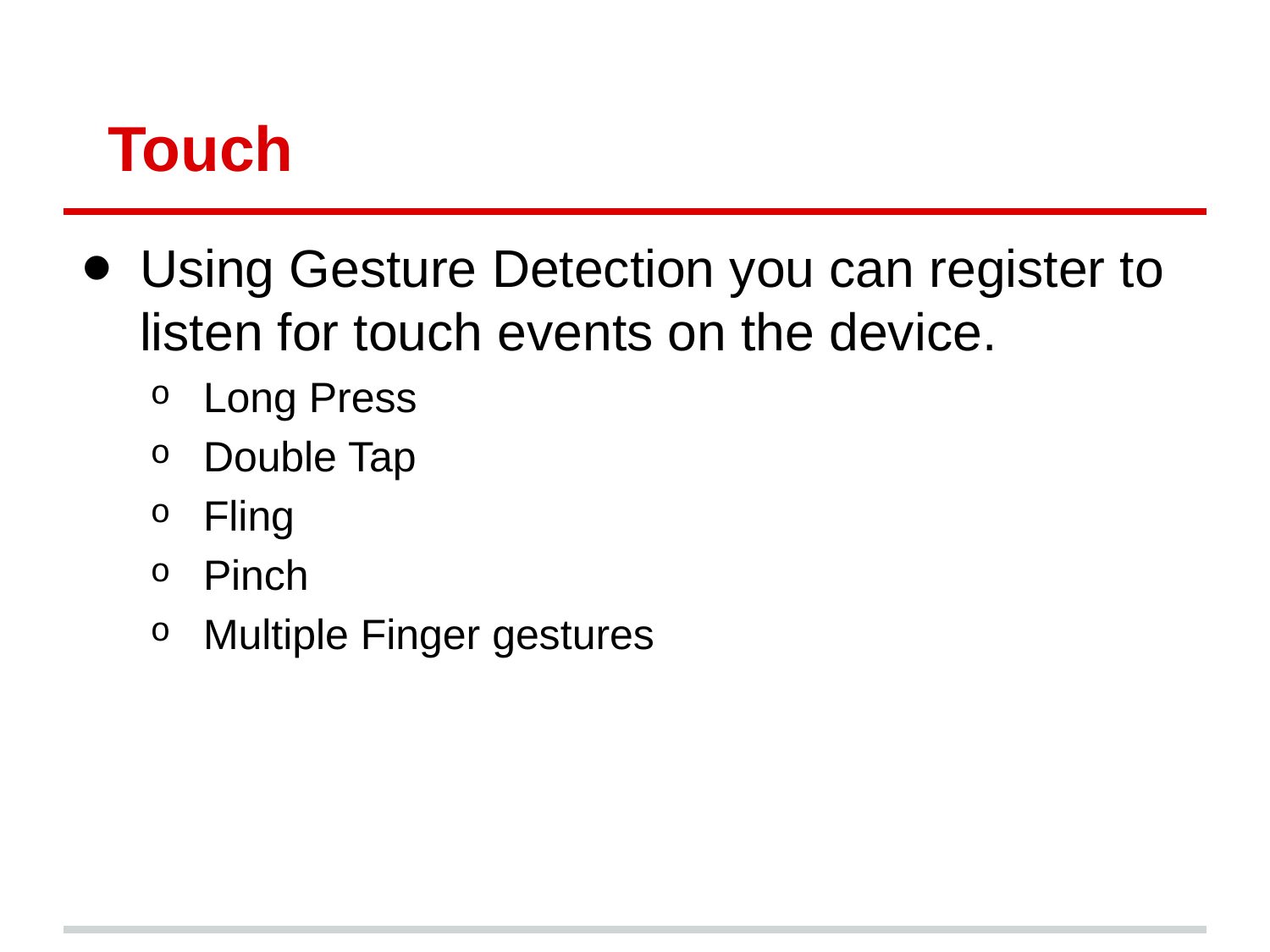

# Touch
Using Gesture Detection you can register to listen for touch events on the device.
Long Press
Double Tap
Fling
Pinch
Multiple Finger gestures